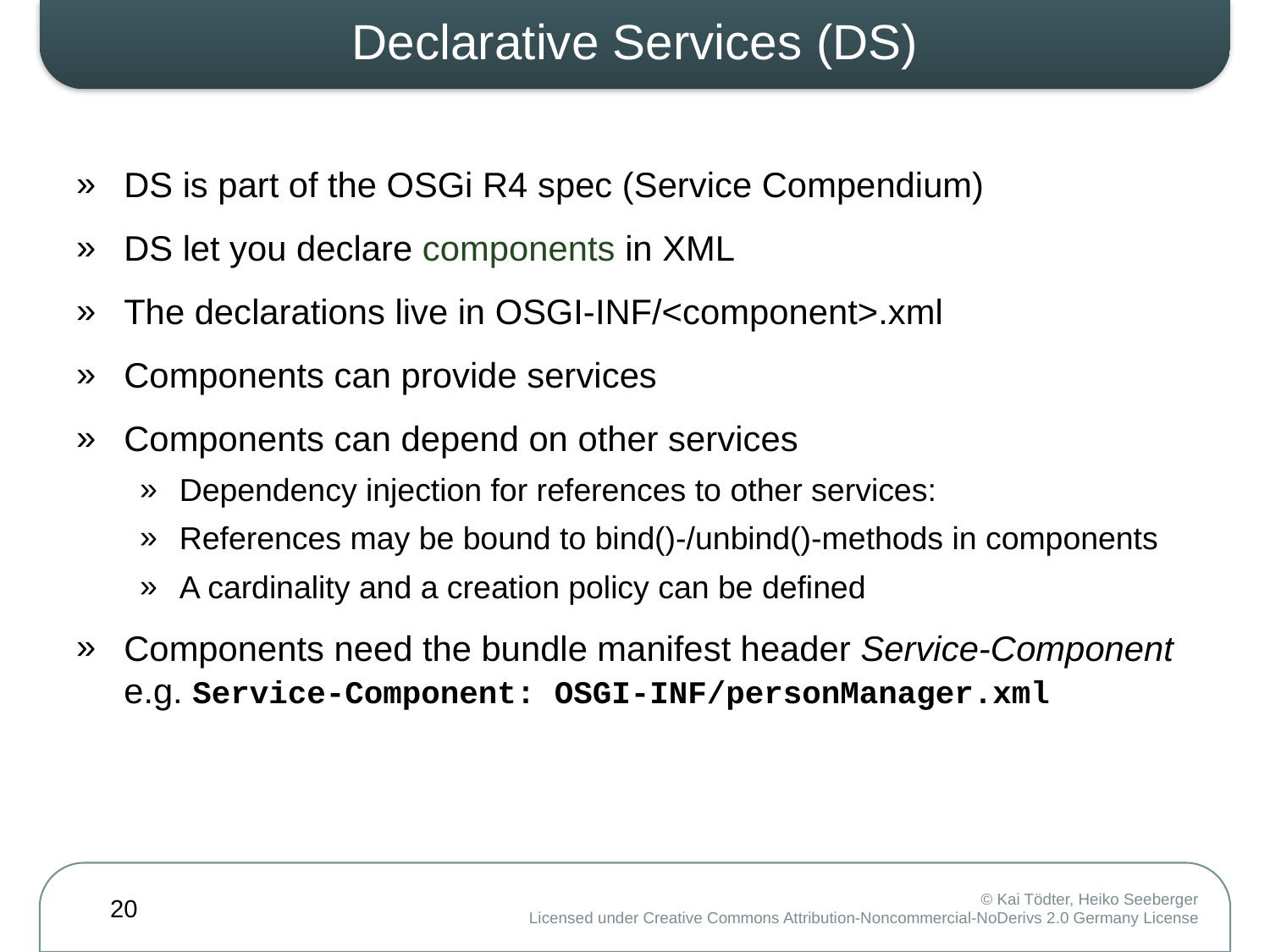

# Declarative Services (DS)
DS is part of the OSGi R4 spec (Service Compendium)
DS let you declare components in XML
The declarations live in OSGI-INF/<component>.xml
Components can provide services
Components can depend on other services
Dependency injection for references to other services:
References may be bound to bind()-/unbind()-methods in components
A cardinality and a creation policy can be defined
Components need the bundle manifest header Service-Component
e.g. Service-Component: OSGI-INF/personManager.xml

20